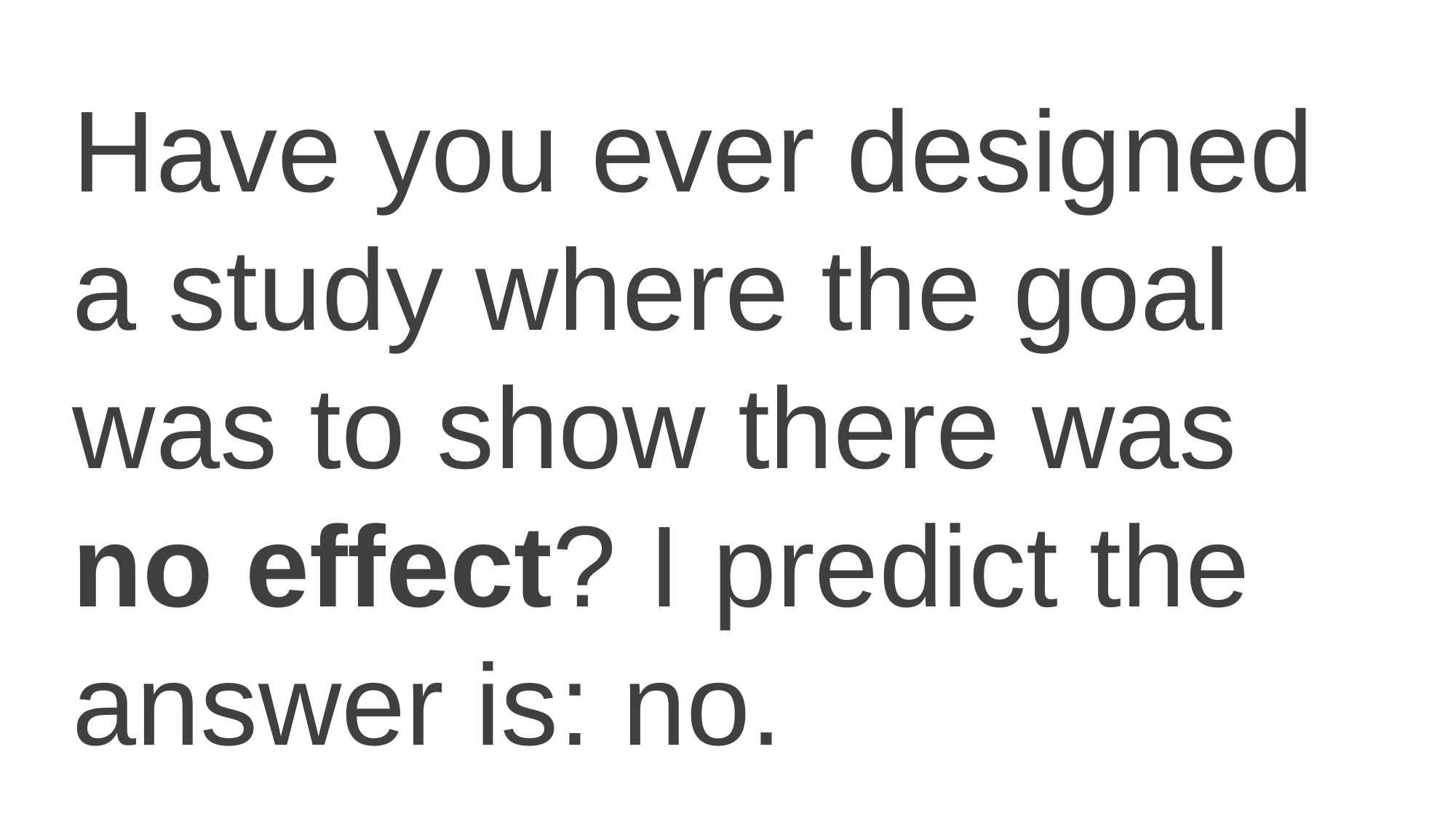

Have you ever designed a study where the goal was to show there was no effect? I predict the answer is: no.